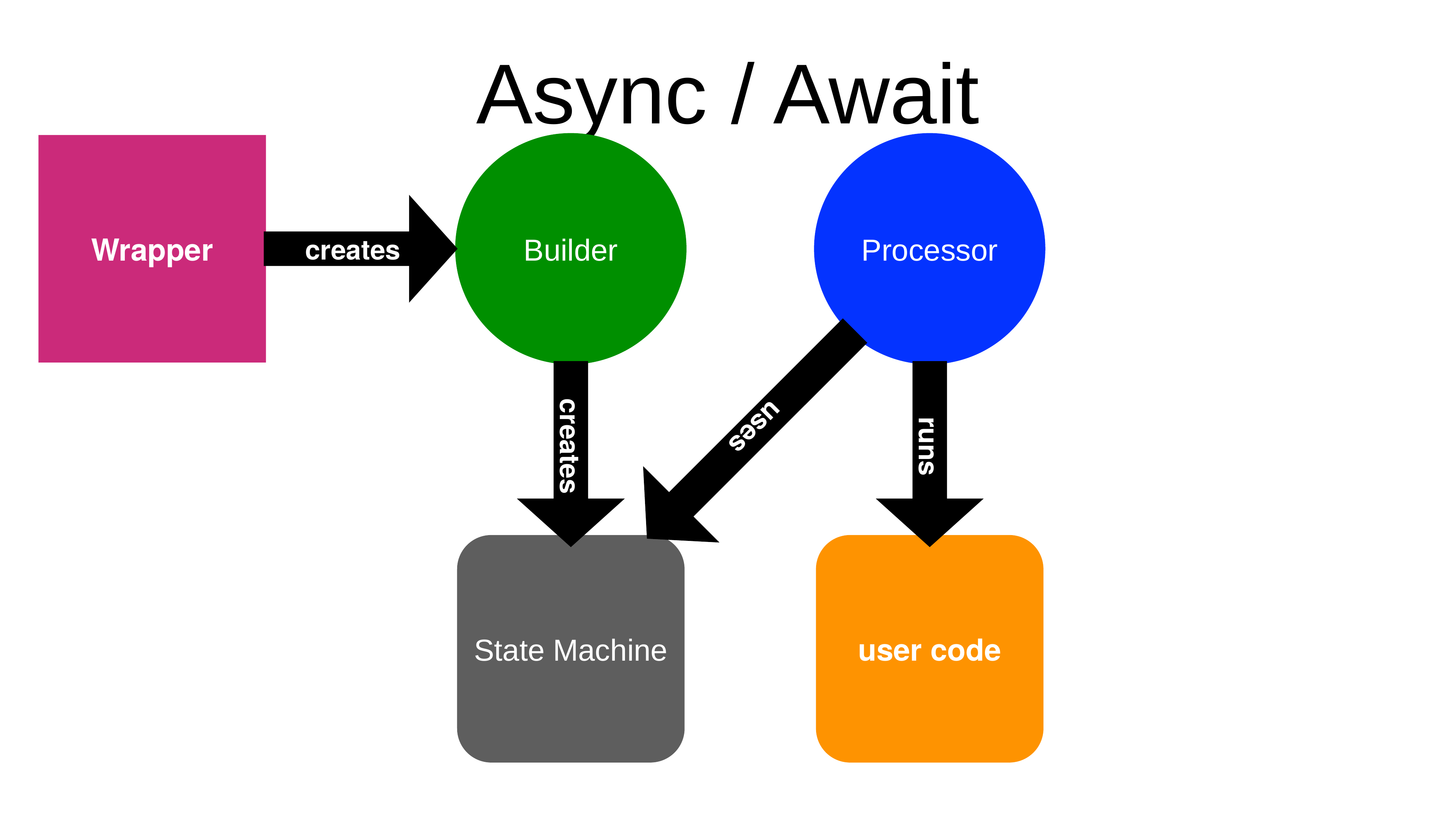

# Async / Await
Builder
Processor
Wrapper
creates
uses
creates
runs
State Machine
user code